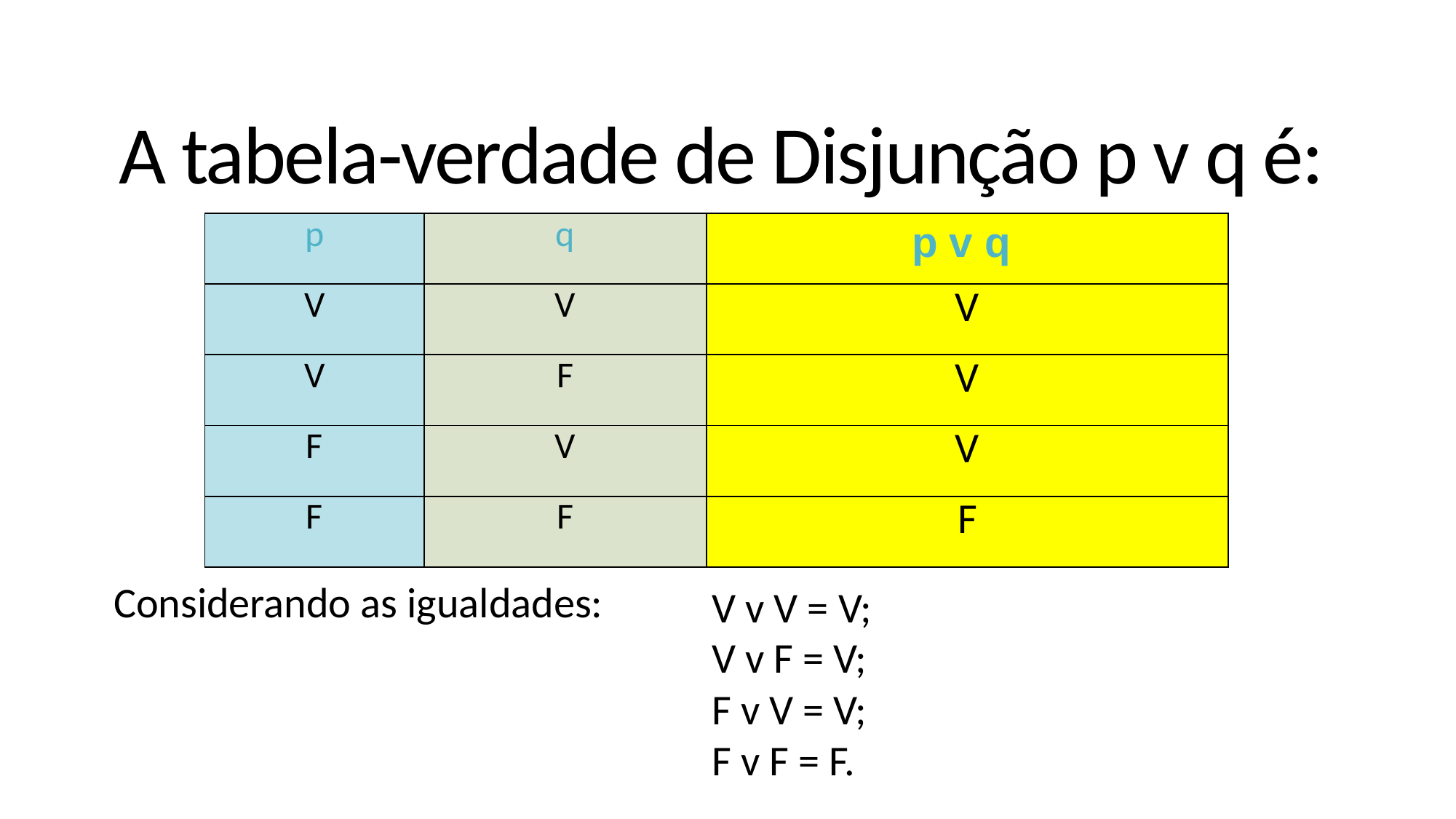

# A tabela-verdade de Disjunção p v q é:
| p | q | p v q |
| --- | --- | --- |
| V | V | V |
| V | F | V |
| F | V | V |
| F | F | F |
Considerando as igualdades:
V v V = V;
V v F = V;
F v V = V;
F v F = F.